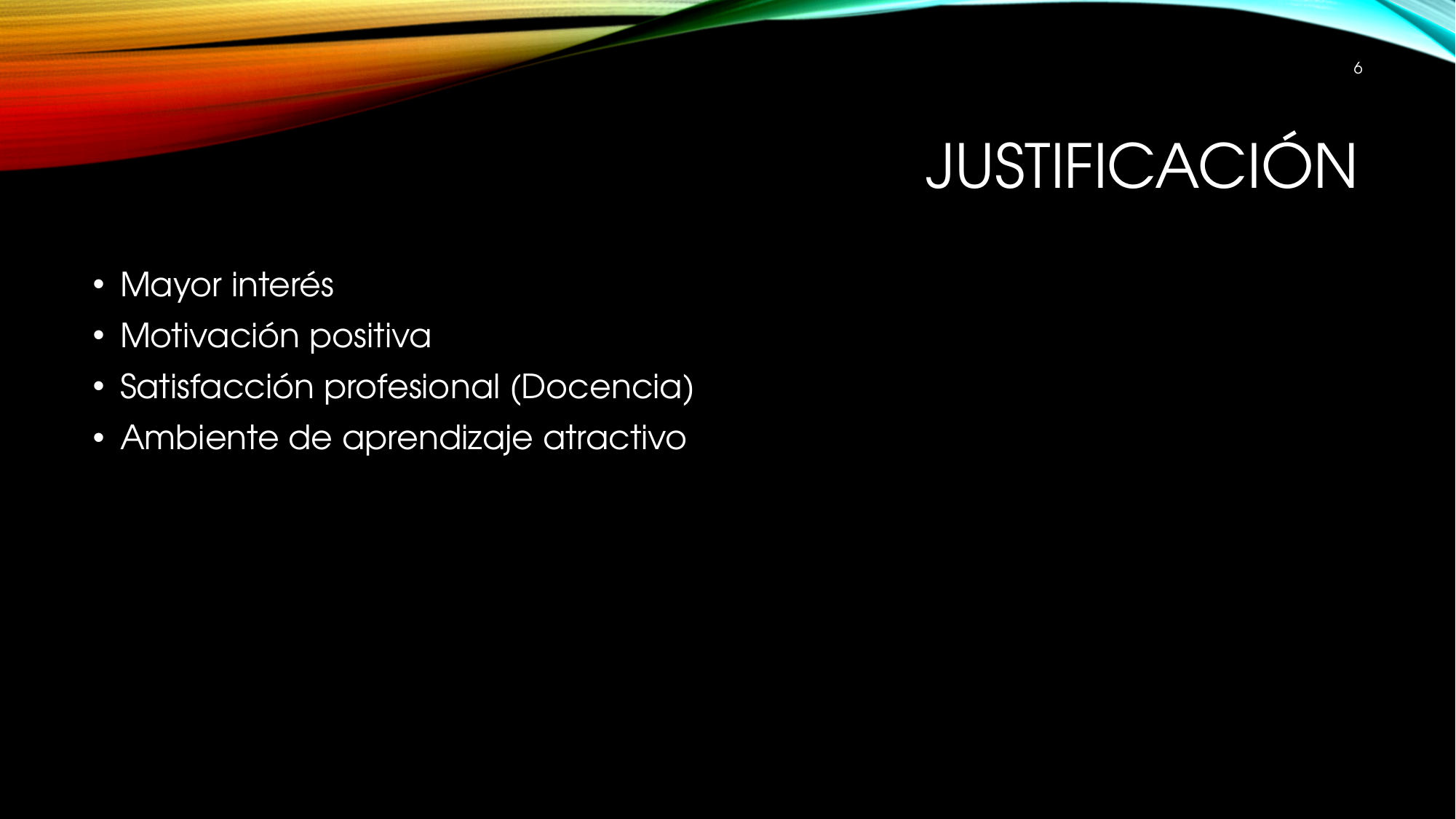

6
# Justificación
Mayor interés
Motivación positiva
Satisfacción profesional (Docencia)
Ambiente de aprendizaje atractivo